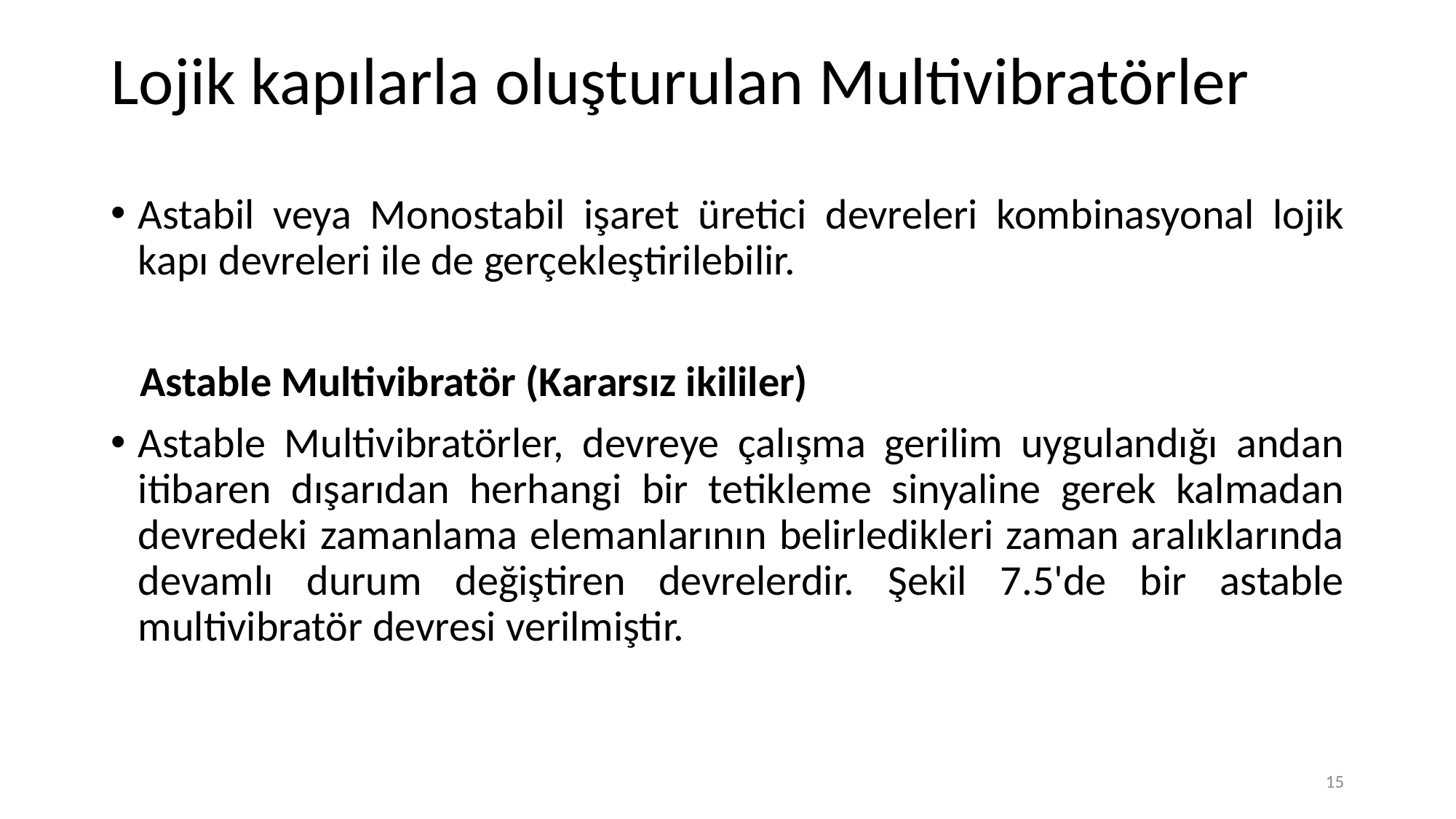

# Lojik kapılarla oluşturulan Multivibratörler
Astabil veya Monostabil işaret üretici devreleri kombinasyonal lojik kapı devreleri ile de gerçekleştirilebilir.

   Astable Multivibratör (Kararsız ikililer)
Astable Multivibratörler, devreye çalışma gerilim uygulandığı andan itibaren dışarıdan herhangi bir tetikleme sinyaline gerek kalmadan devredeki zamanlama elemanlarının belirledikleri zaman aralıklarında devamlı durum değiştiren devrelerdir. Şekil 7.5'de bir astable multivibratör devresi verilmiştir.

15